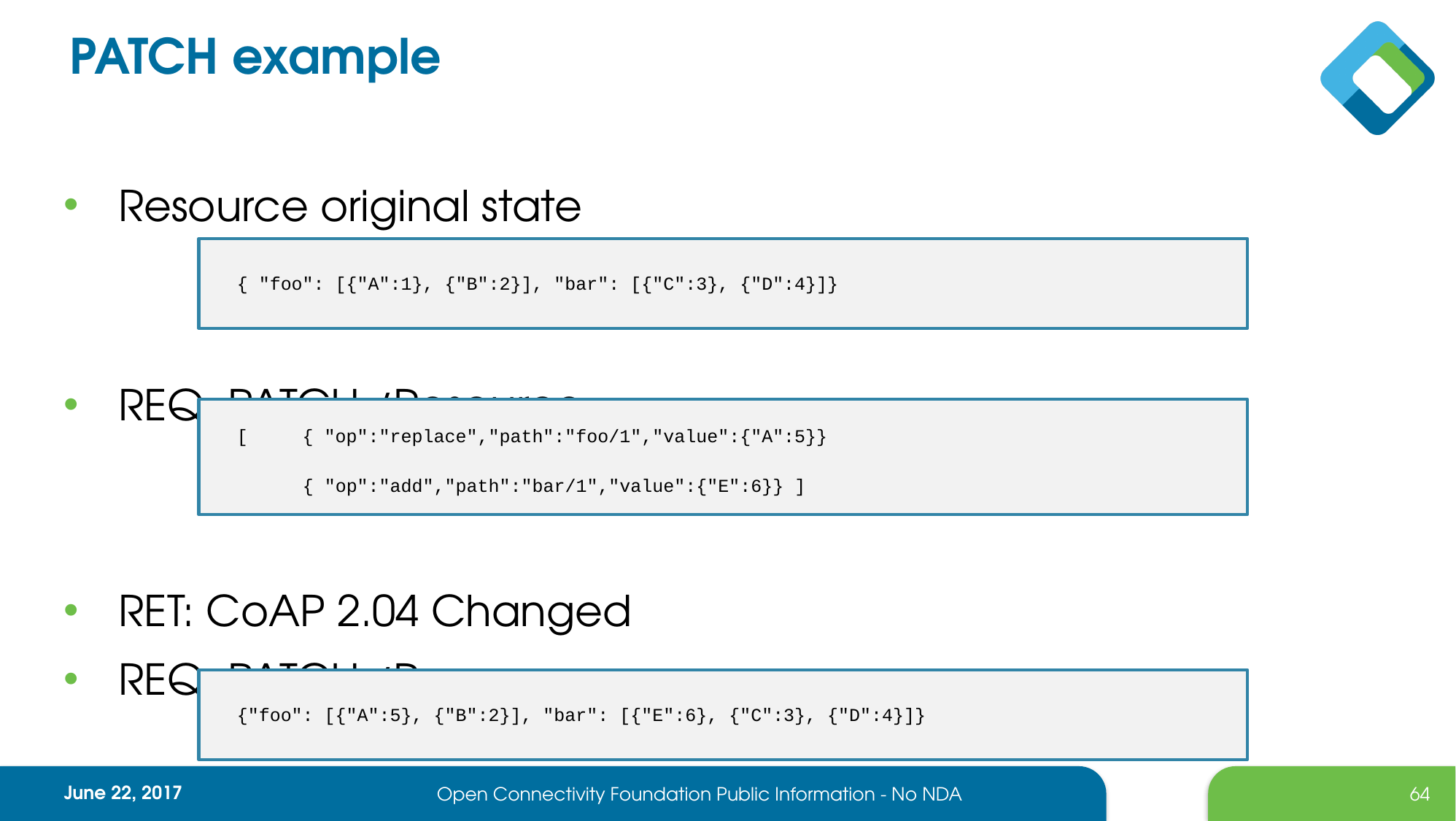

# PATCH example
Resource original state

REQ: PATCH /Resource

RET: CoAP 2.04 Changed
REQ: PATCH /Resource

{ "foo": [{"A":1}, {"B":2}], "bar": [{"C":3}, {"D":4}]}
[     { "op":"replace","path":"foo/1","value":{"A":5}}
      { "op":"add","path":"bar/1","value":{"E":6}} ]

{"foo": [{"A":5}, {"B":2}], "bar": [{"E":6}, {"C":3}, {"D":4}]}
June 22, 2017
64
Open Connectivity Foundation Public Information - No NDA